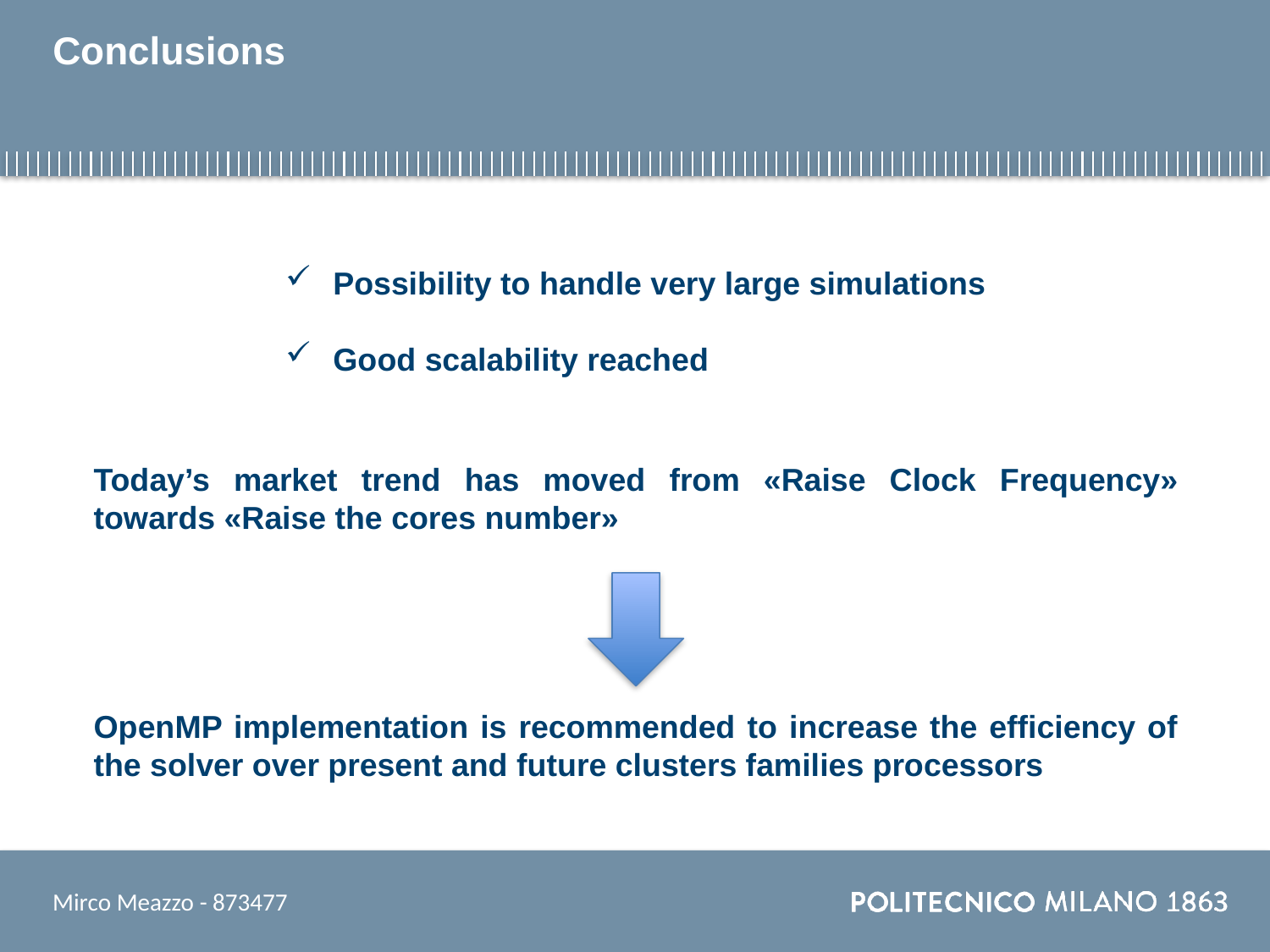

# Conclusions
Possibility to handle very large simulations

Good scalability reached

Today’s market trend has moved from «Raise Clock Frequency» towards «Raise the cores number»

OpenMP implementation is recommended to increase the efficiency of the solver over present and future clusters families processors

Mirco Meazzo - 873477